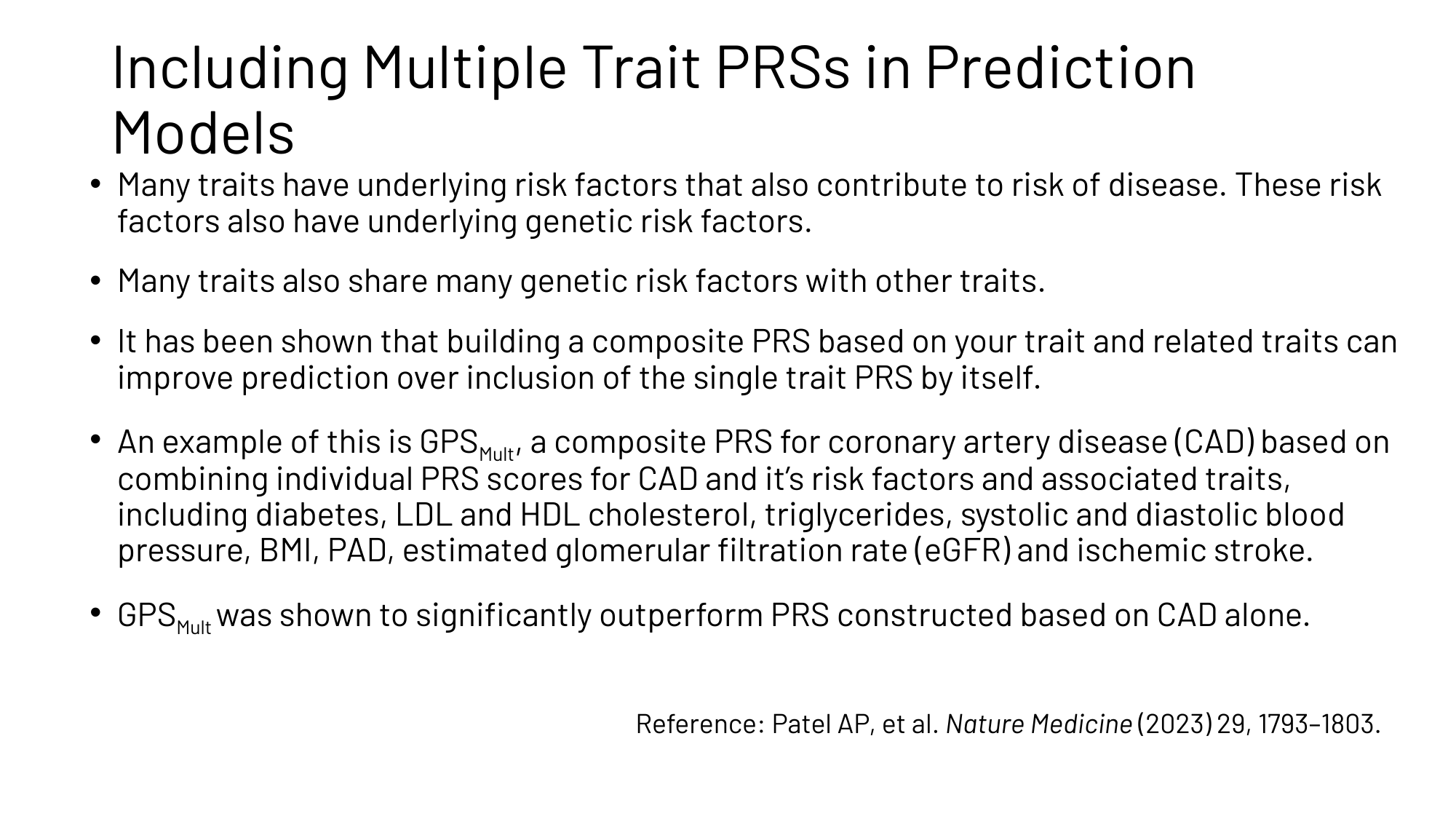

# Including Multiple Trait PRSs in Prediction Models
Many traits have underlying risk factors that also contribute to risk of disease. These risk factors also have underlying genetic risk factors.
Many traits also share many genetic risk factors with other traits.
It has been shown that building a composite PRS based on your trait and related traits can improve prediction over inclusion of the single trait PRS by itself.
An example of this is GPSMult, a composite PRS for coronary artery disease (CAD) based on combining individual PRS scores for CAD and it’s risk factors and associated traits, including diabetes, LDL and HDL cholesterol, triglycerides, systolic and diastolic blood pressure, BMI, PAD, estimated glomerular filtration rate (eGFR) and ischemic stroke.
GPSMult was shown to significantly outperform PRS constructed based on CAD alone.

					Reference: Patel AP, et al. Nature Medicine (2023) 29, 1793–1803.